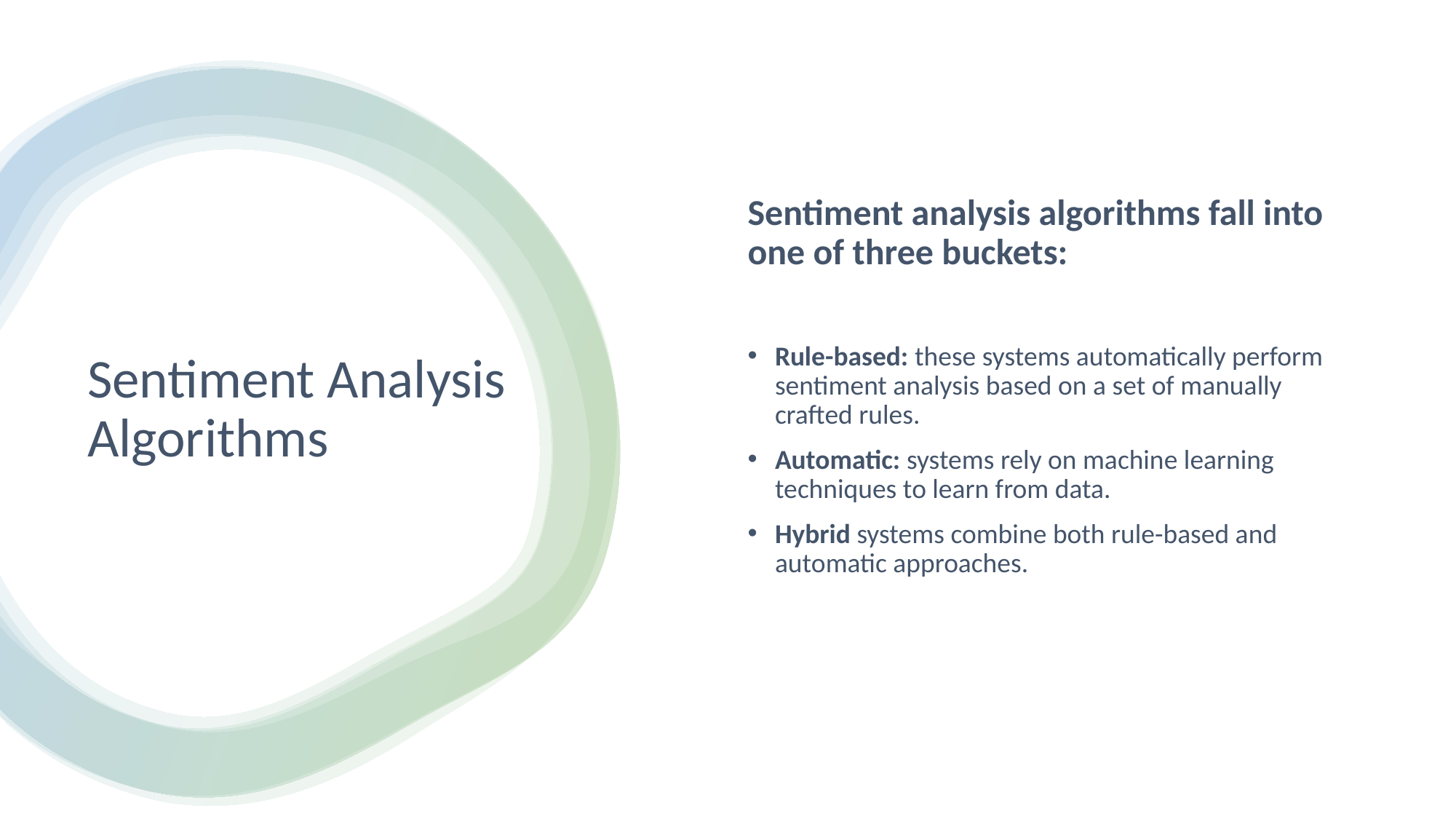

Sentiment analysis algorithms fall into one of three buckets:

Rule-based: these systems automatically perform sentiment analysis based on a set of manually crafted rules.
Automatic: systems rely on machine learning techniques to learn from data.
Hybrid systems combine both rule-based and automatic approaches.

# Sentiment Analysis Algorithms